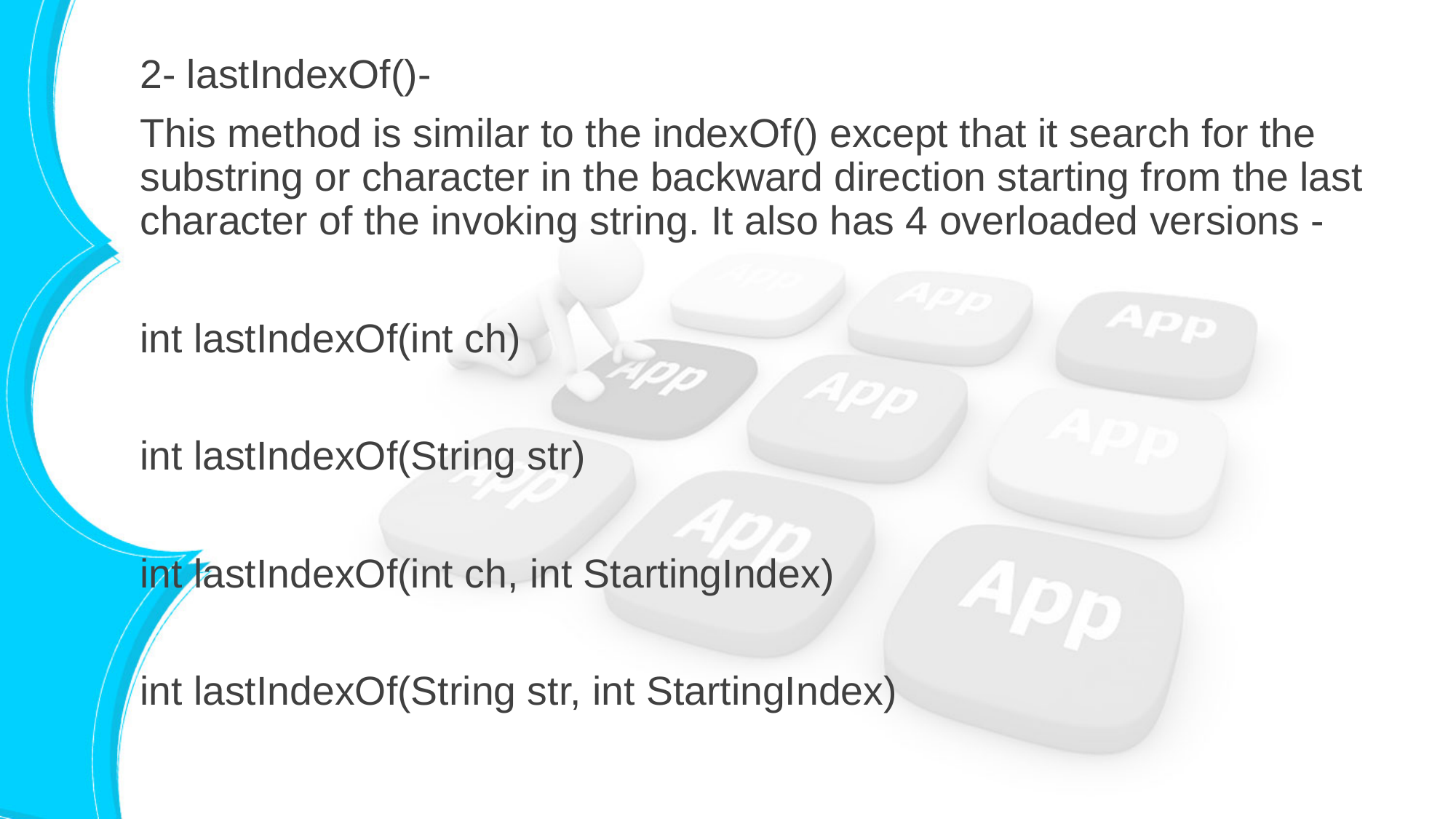

2- lastIndexOf()-
This method is similar to the indexOf() except that it search for the substring or character in the backward direction starting from the last character of the invoking string. It also has 4 overloaded versions -

int lastIndexOf(int ch)

int lastIndexOf(String str)

int lastIndexOf(int ch, int StartingIndex)

int lastIndexOf(String str, int StartingIndex)